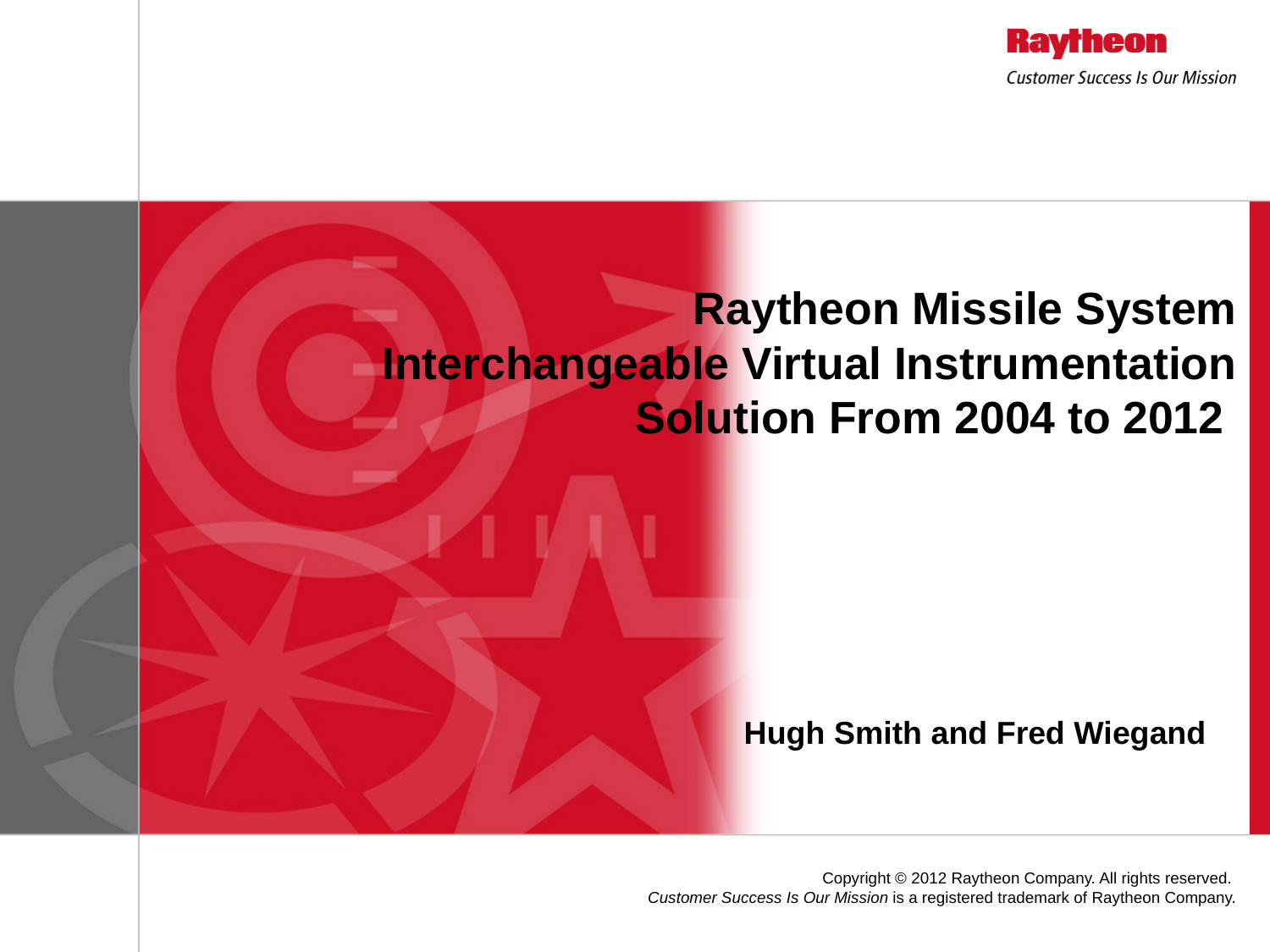

Raytheon Missile System
 Interchangeable Virtual Instrumentation
Solution From 2004 to 2012
Hugh Smith and Fred Wiegand